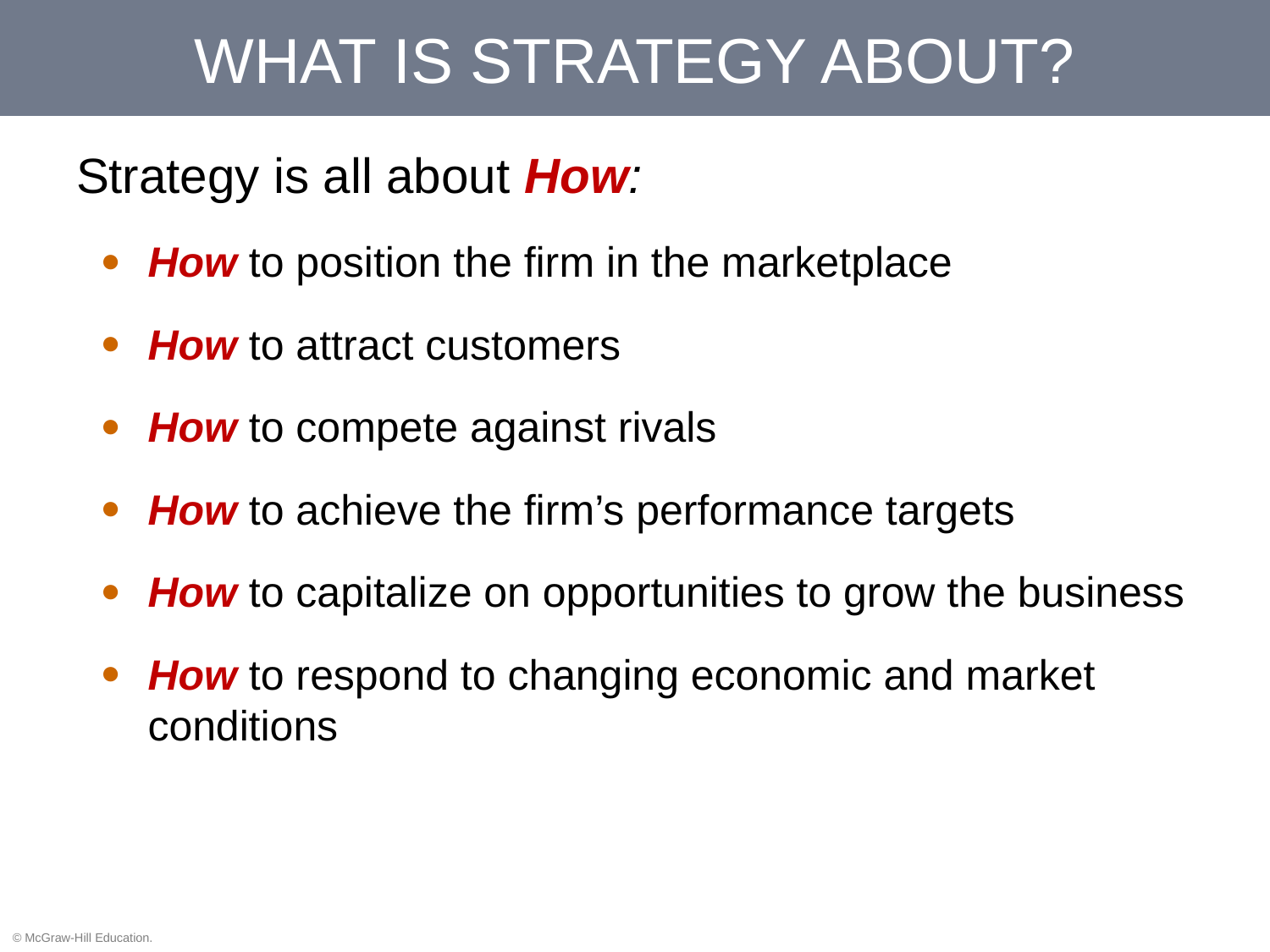

# WHAT IS STRATEGY ABOUT?
Strategy is all about How:
How to position the firm in the marketplace
How to attract customers
How to compete against rivals
How to achieve the firm’s performance targets
How to capitalize on opportunities to grow the business
How to respond to changing economic and market 	conditions